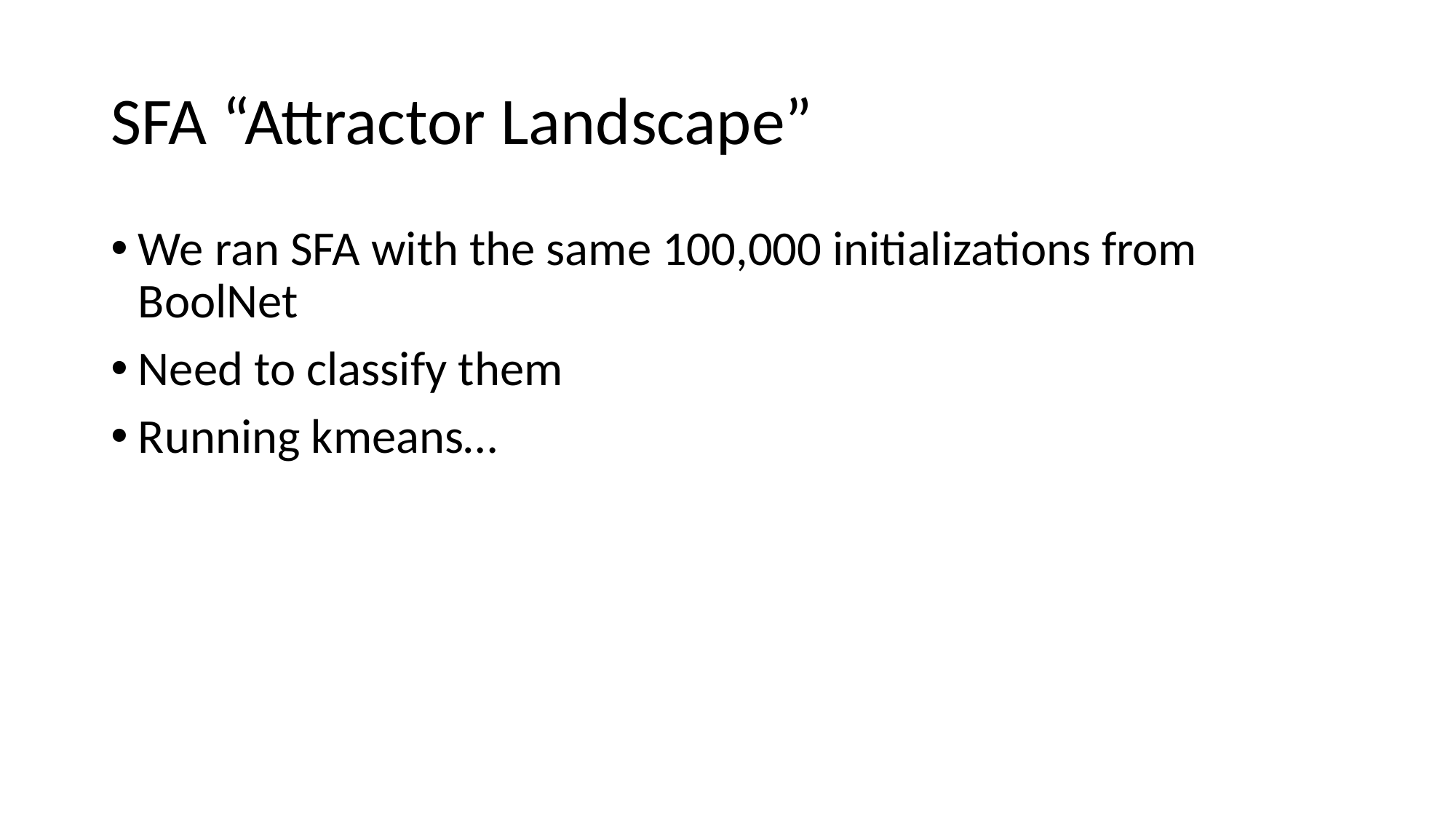

# SFA “Attractor Landscape”
We ran SFA with the same 100,000 initializations from BoolNet
Need to classify them
Running kmeans…